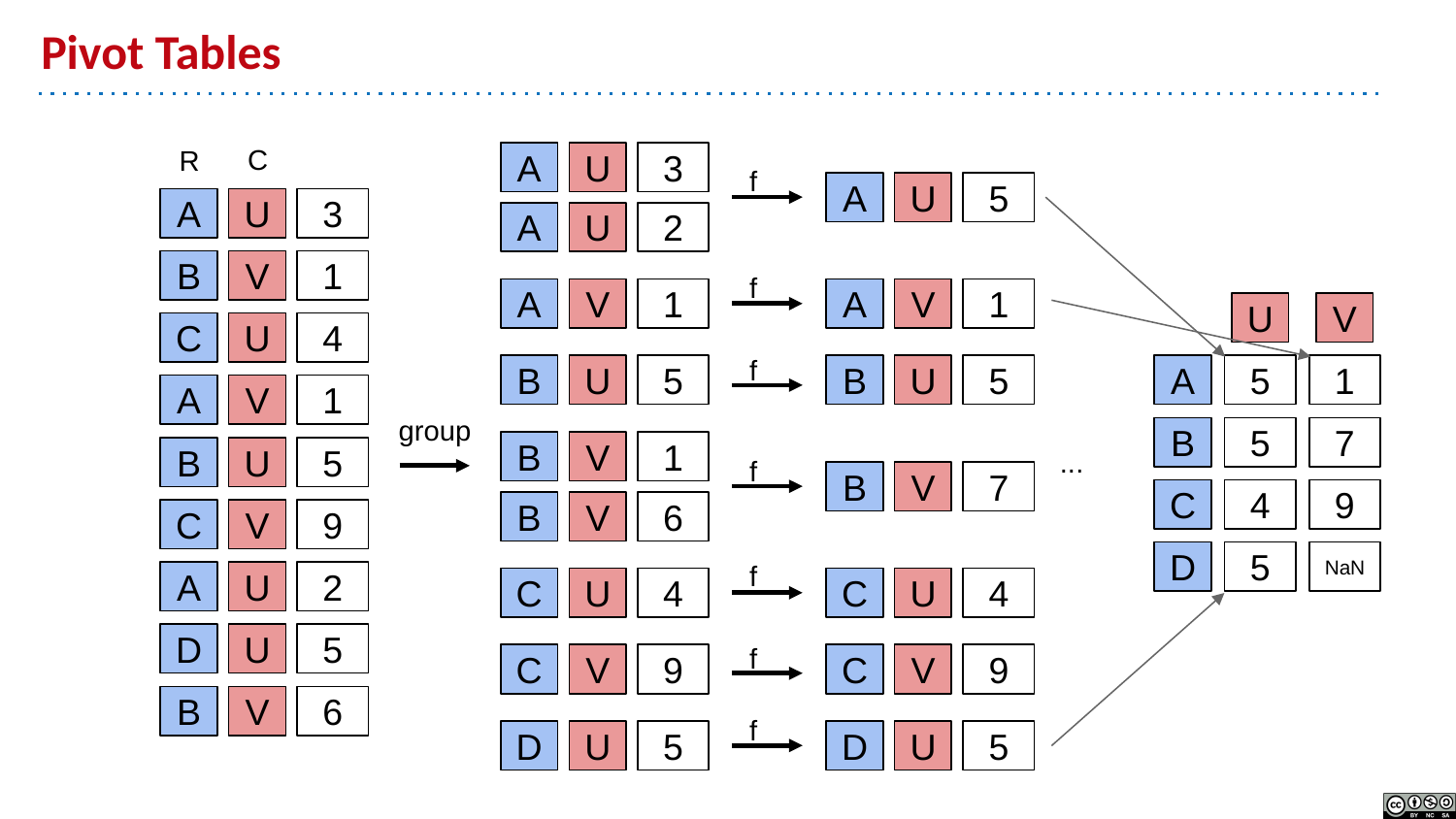

# Pivot Tables
C
R
A
U
3
A
U
2
f
A
U
5
A
U
3
B
V
1
f
A
V
1
A
V
1
U
V
C
U
4
f
B
U
5
A
5
1
B
U
5
A
V
1
group
B
5
7
...
B
V
1
B
V
6
B
U
5
f
B
V
7
C
4
9
C
V
9
D
5
NaN
f
U
A
2
C
U
4
C
U
4
D
U
5
f
C
V
9
C
V
9
B
V
6
f
D
U
5
D
U
5